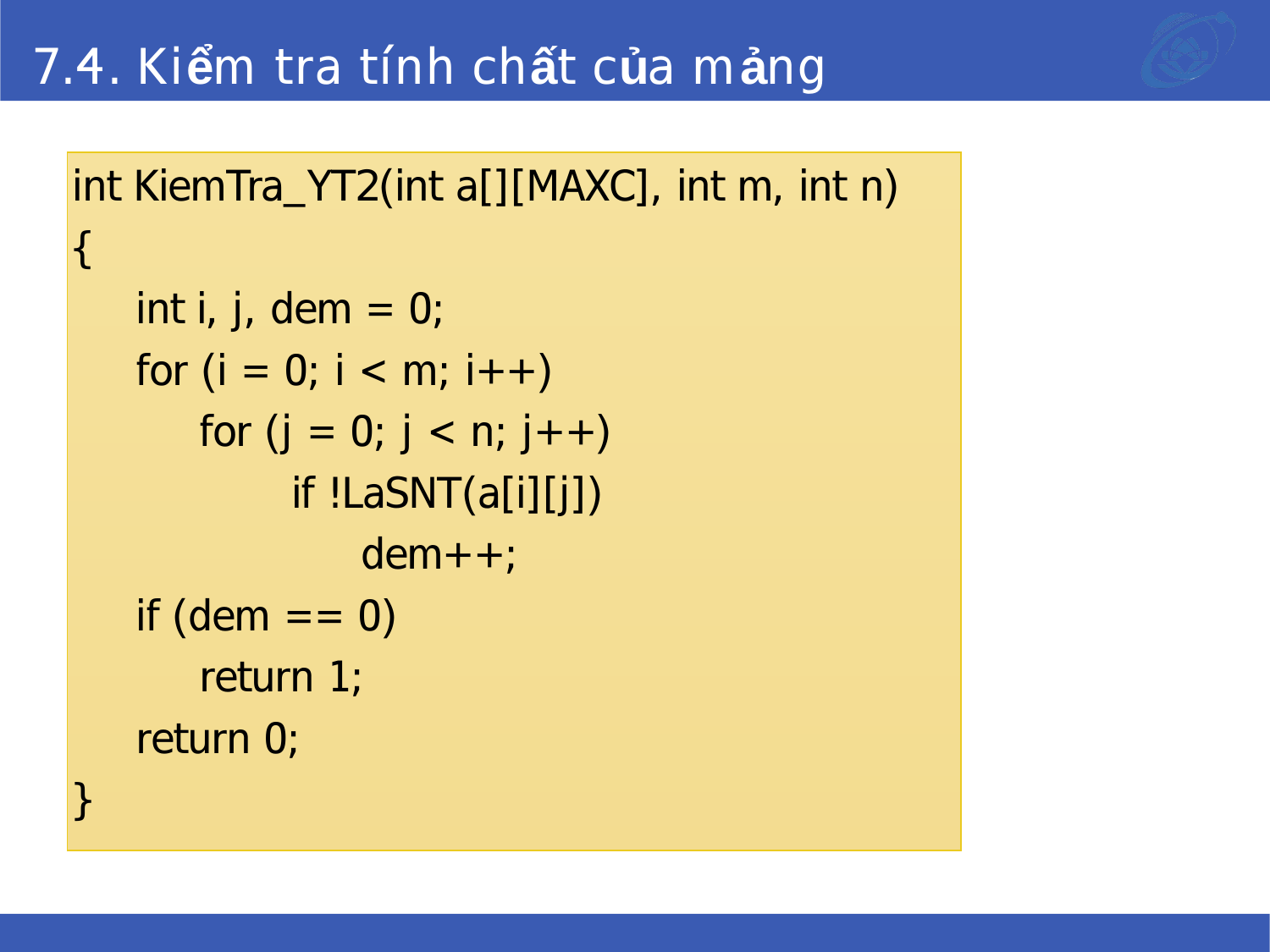

# 7.4. Kiểm tra tính chất của mảng

int KiemTra_YT2(int a[][MAXC], int m, int n)
{
int i, j, dem = 0;
for (i = 0; i < m; i++)
for (j = 0; j < n; j++)
       if !LaSNT(a[i][j])
                      dem++;
if (dem == 0)
	return 1;
return 0;
}
19